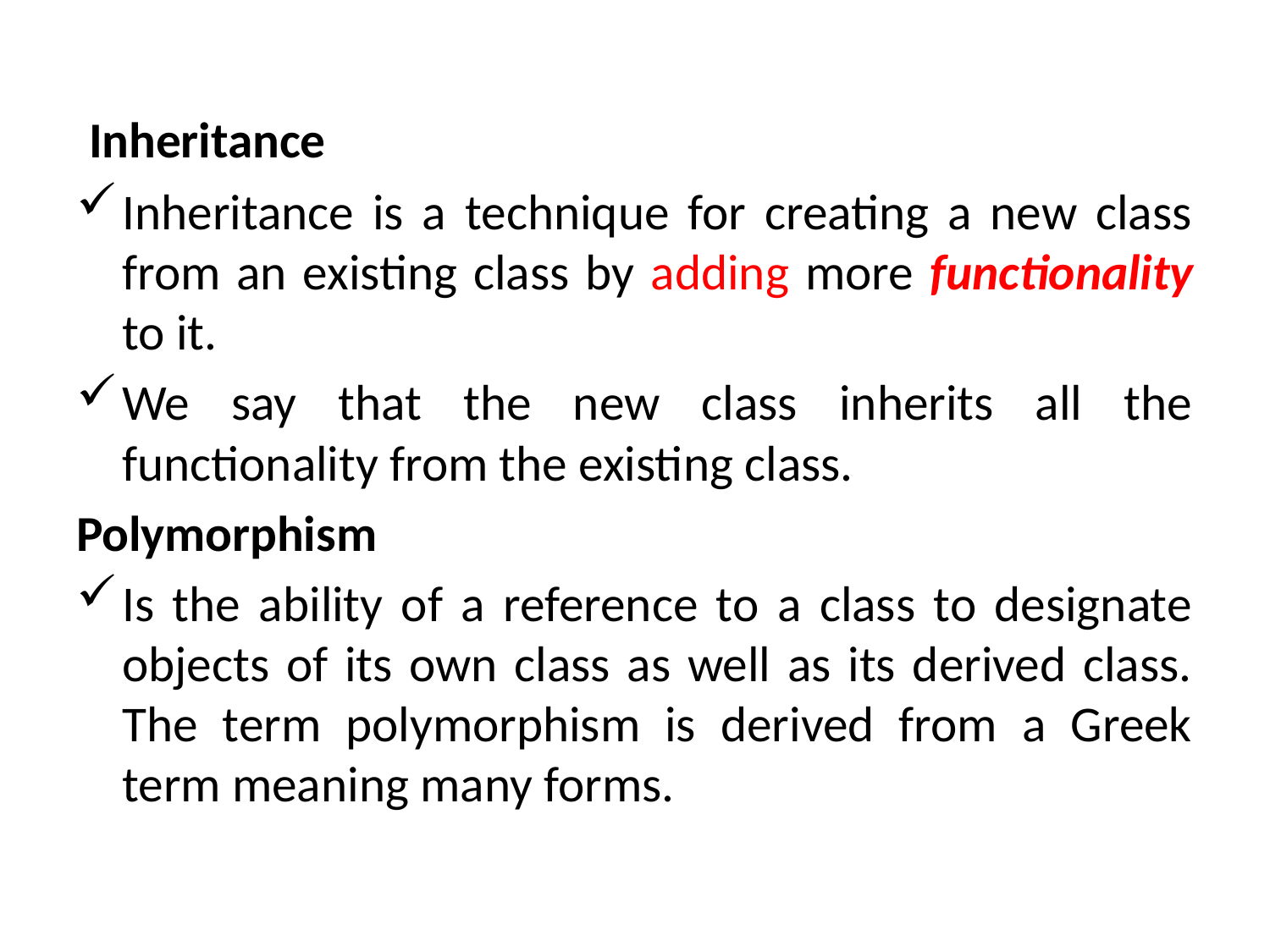

Inheritance
Inheritance is a technique for creating a new class from an existing class by adding more functionality to it.
We say that the new class inherits all the functionality from the existing class.
Polymorphism
Is the ability of a reference to a class to designate objects of its own class as well as its derived class. The term polymorphism is derived from a Greek term meaning many forms.